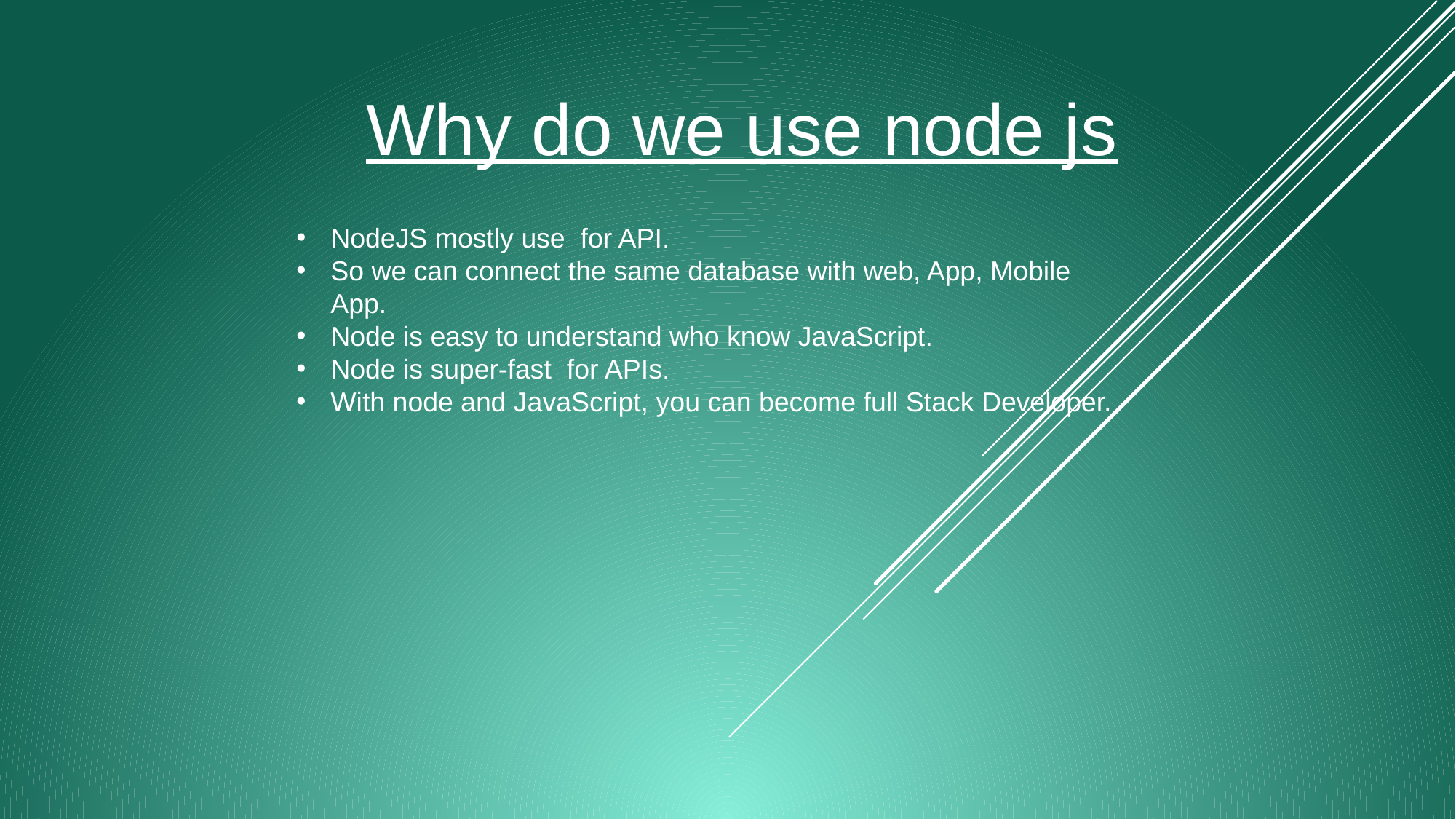

# Why do we use node js
NodeJS mostly use  for API.
So we can connect the same database with web, App, Mobile App.
Node is easy to understand who know JavaScript.
Node is super-fast  for APIs.
With node and JavaScript, you can become full Stack Developer.